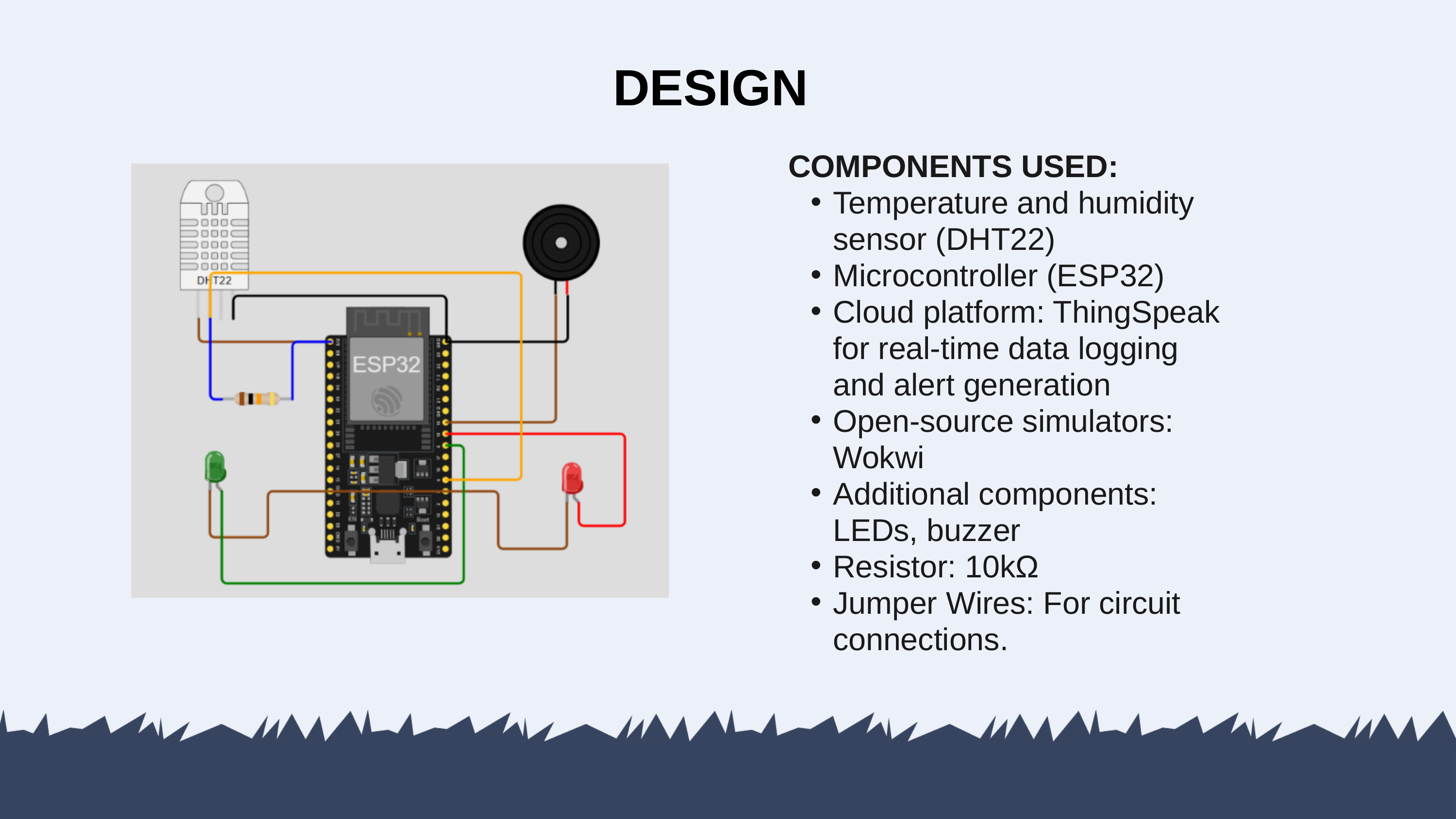

DESIGN
COMPONENTS USED:
Temperature and humidity sensor (DHT22)
Microcontroller (ESP32)
Cloud platform: ThingSpeak for real-time data logging and alert generation
Open-source simulators: Wokwi
Additional components: LEDs, buzzer
Resistor: 10kΩ
Jumper Wires: For circuit connections.